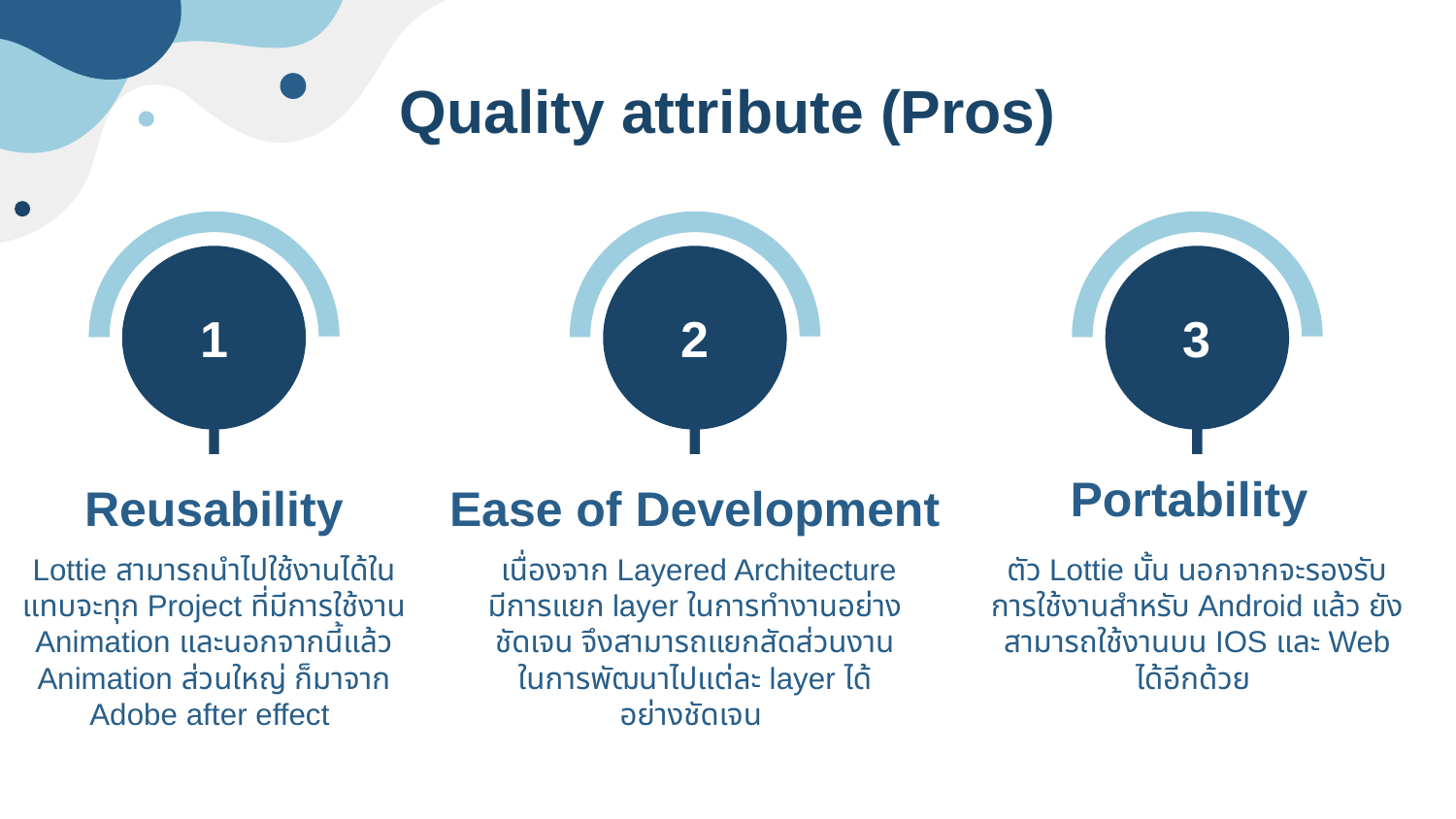

# Quality attribute (Pros)

1

2

3

Reusability
Ease of Development
Portability
Lottie สามารถนำไปใช้งานได้ในแทบจะทุก Project ที่มีการใช้งาน Animation และนอกจากนี้แล้ว Animation ส่วนใหญ่ ก็มาจาก Adobe after effect
 เนื่องจาก Layered Architecture มีการแยก layer ในการทำงานอย่างชัดเจน จึงสามารถแยกสัดส่วนงานในการพัฒนาไปแต่ละ layer ได้อย่างชัดเจน
ตัว Lottie นั้น นอกจากจะรองรับการใช้งานสำหรับ Android แล้ว ยังสามารถใช้งานบน IOS และ Web ได้อีกด้วย